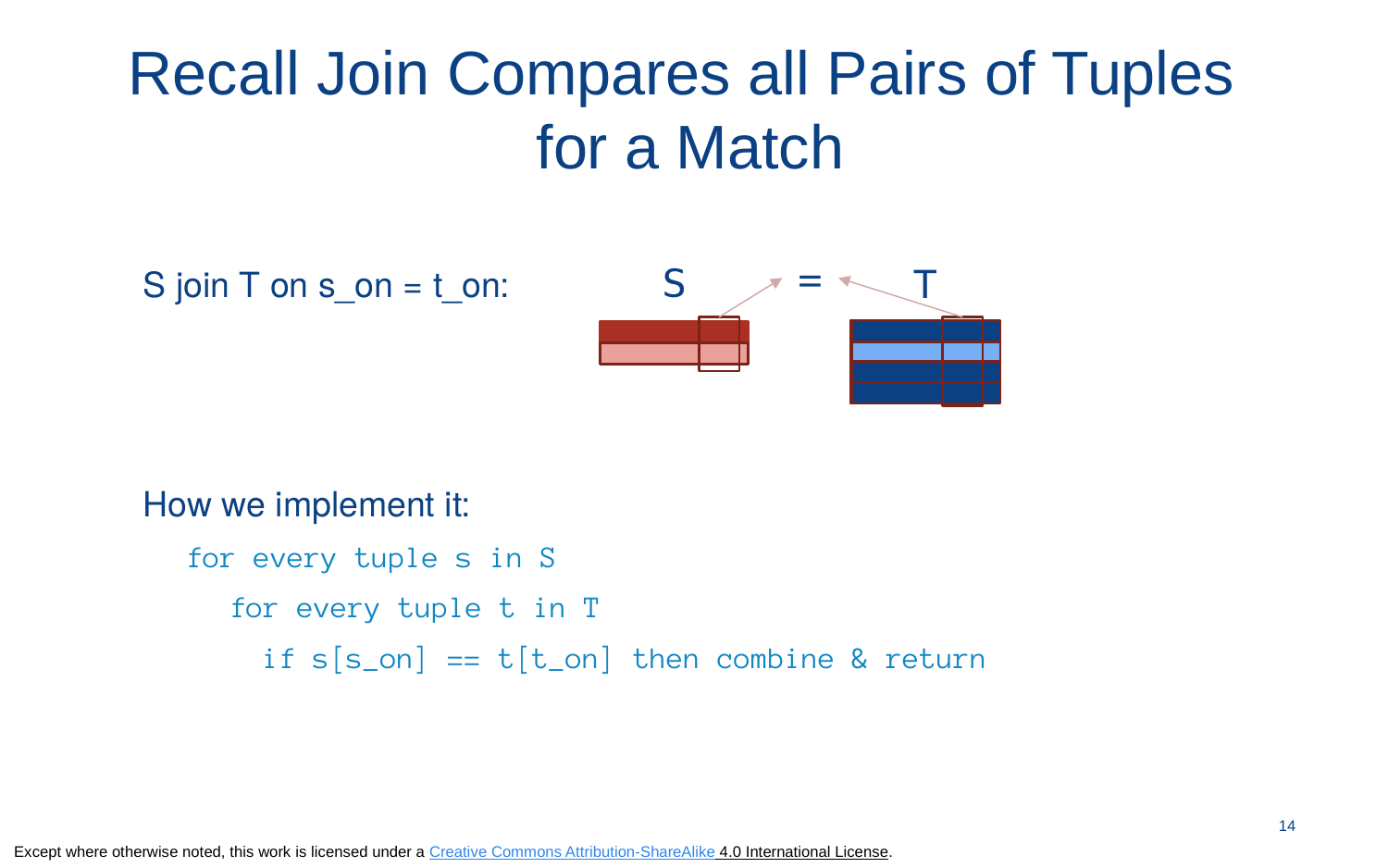

# Recall Join Compares all Pairs of Tuples for a Match
S join T on s_on = t_on:

How we implement it:
for every tuple s in S
for every tuple t in T
if s[s_on] == t[t_on] then combine & return
=
S
T

14